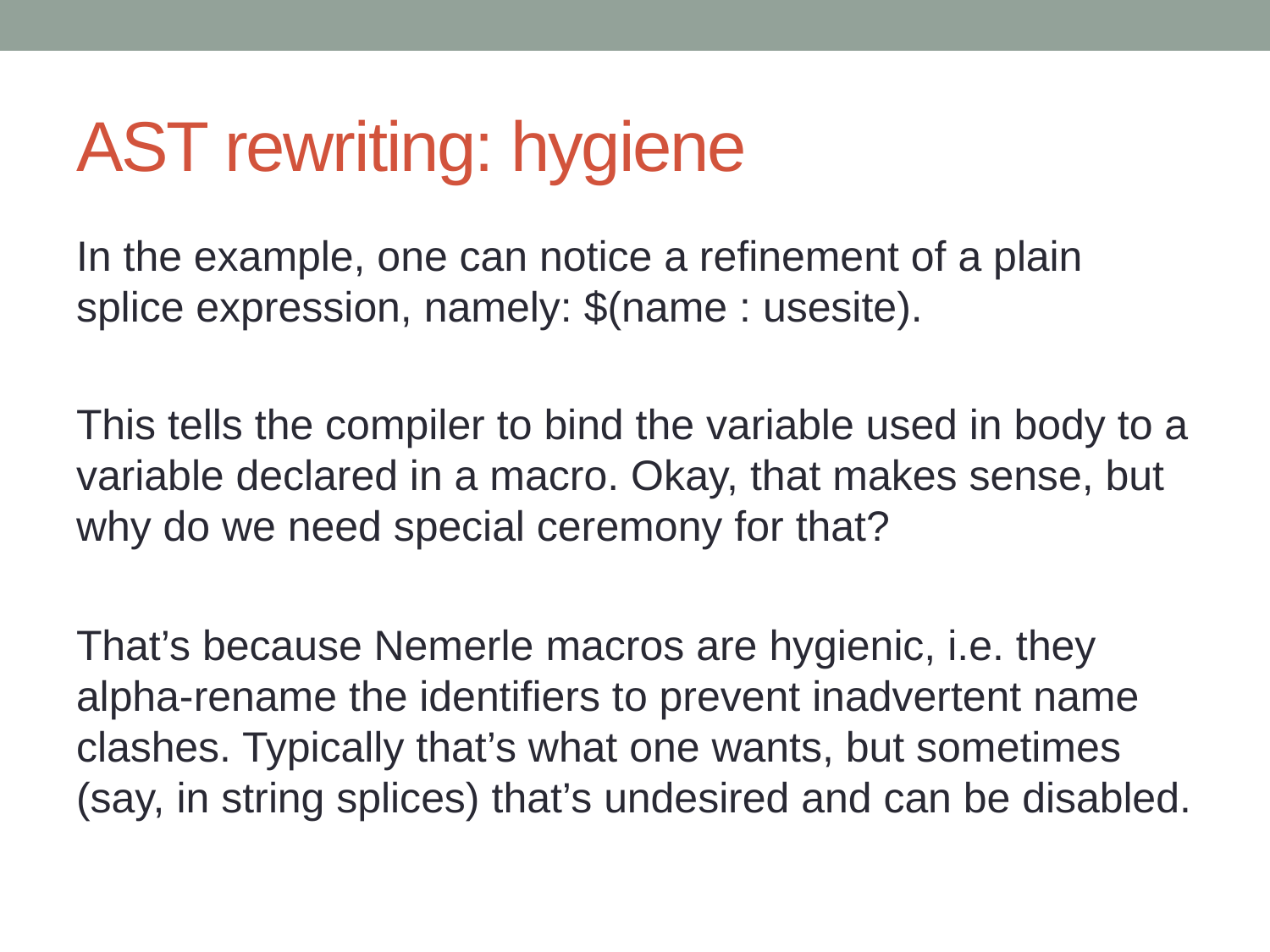

# AST rewriting: hygiene
In the example, one can notice a refinement of a plain splice expression, namely: $(name : usesite).

This tells the compiler to bind the variable used in body to a variable declared in a macro. Okay, that makes sense, but why do we need special ceremony for that?

That’s because Nemerle macros are hygienic, i.e. they alpha-rename the identifiers to prevent inadvertent name clashes. Typically that’s what one wants, but sometimes (say, in string splices) that’s undesired and can be disabled.